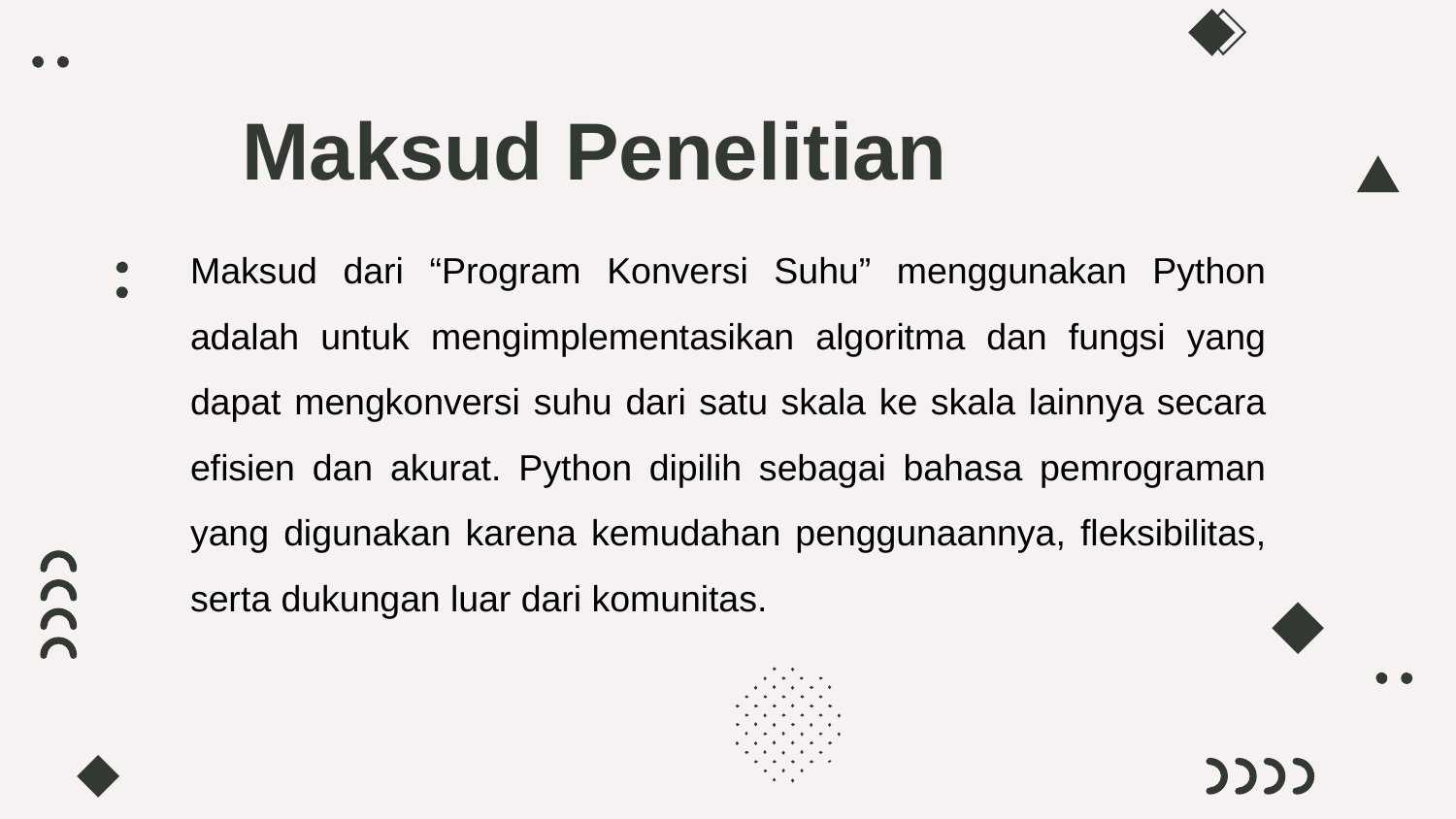

# Maksud Penelitian
Maksud dari “Program Konversi Suhu” menggunakan Python adalah untuk mengimplementasikan algoritma dan fungsi yang dapat mengkonversi suhu dari satu skala ke skala lainnya secara efisien dan akurat. Python dipilih sebagai bahasa pemrograman yang digunakan karena kemudahan penggunaannya, fleksibilitas, serta dukungan luar dari komunitas.